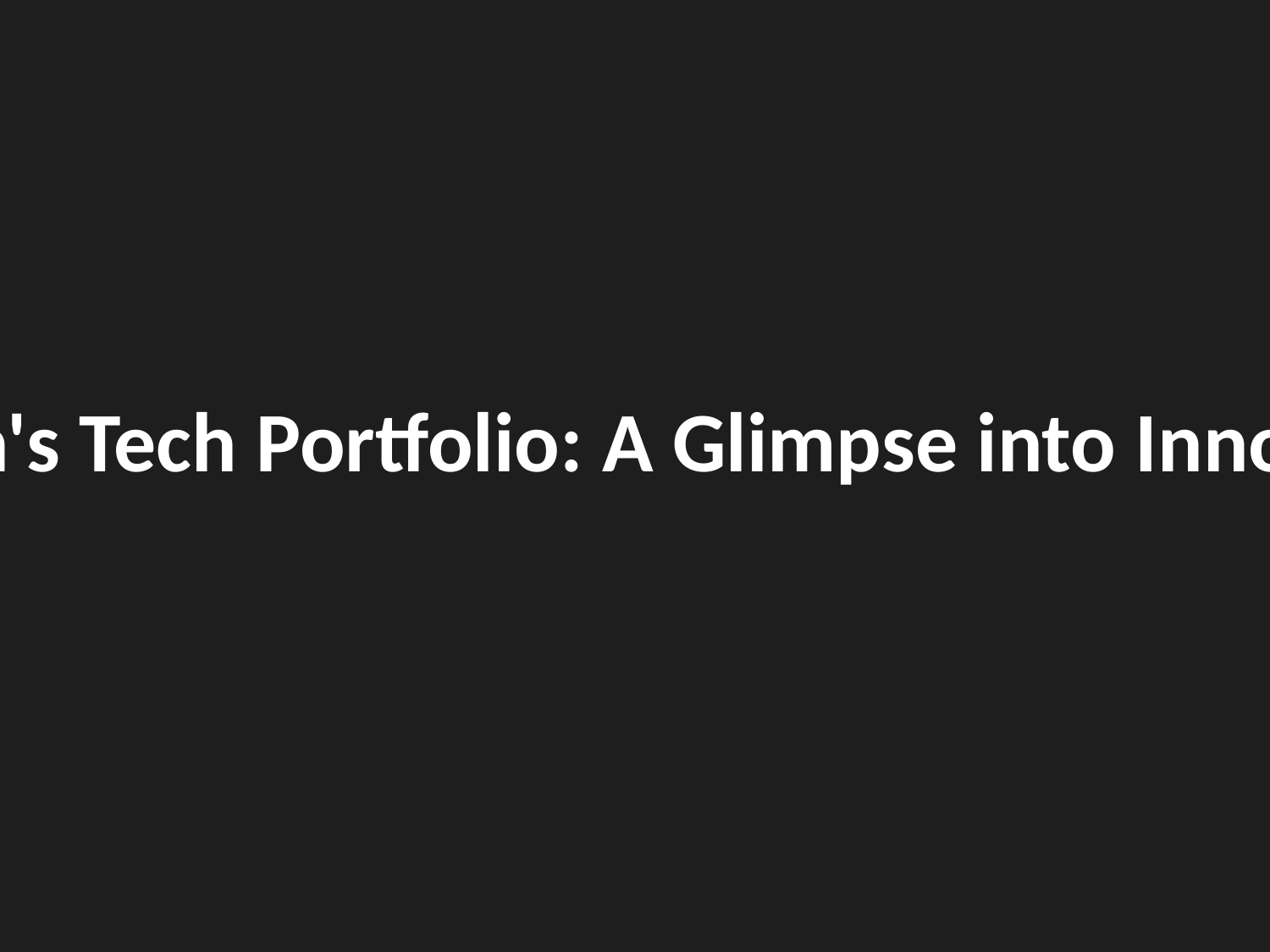

Saqlain's Tech Portfolio: A Glimpse into Innovation